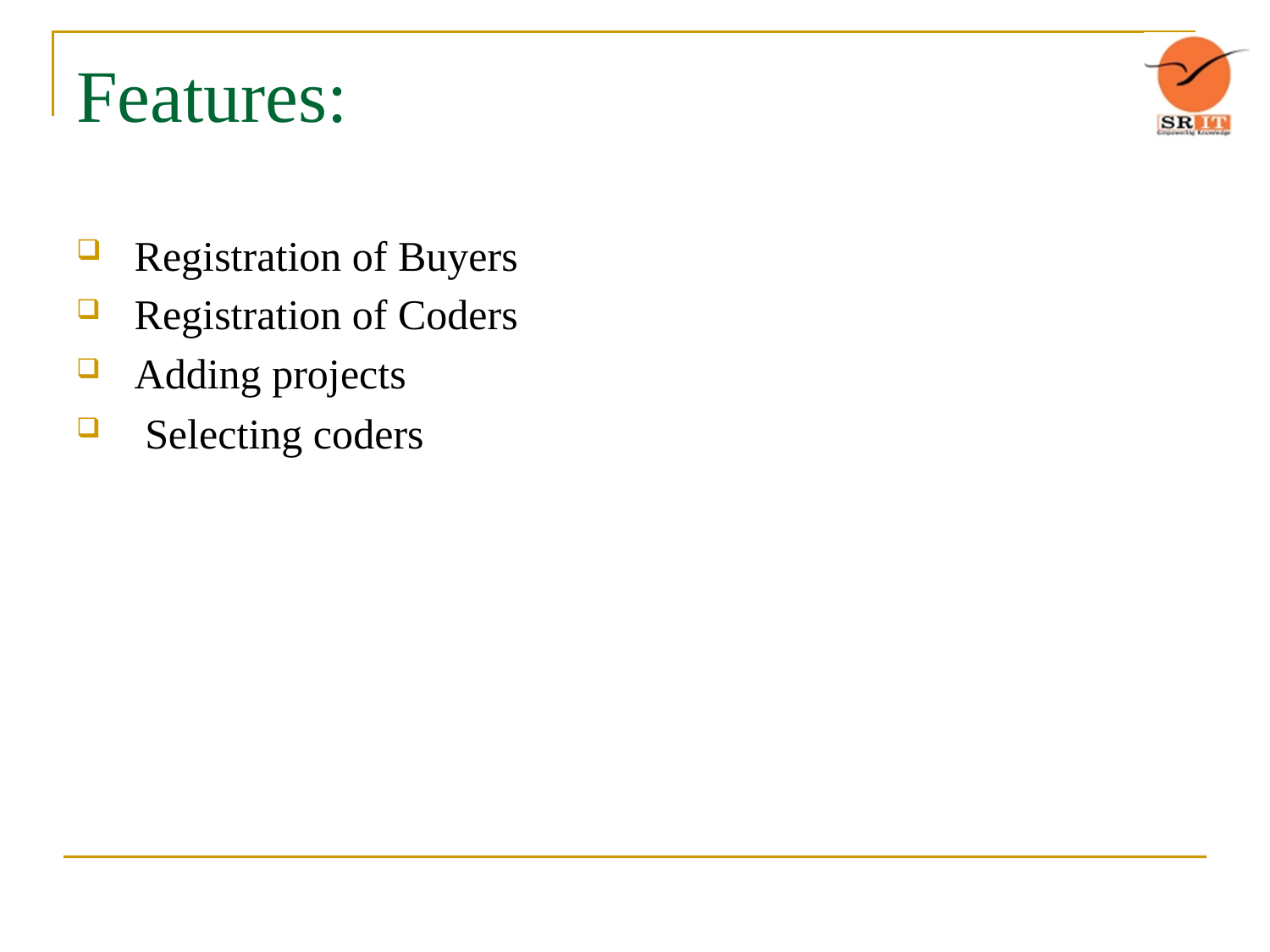

# Features:
 Registration of Buyers
 Registration of Coders
 Adding projects
  Selecting coders